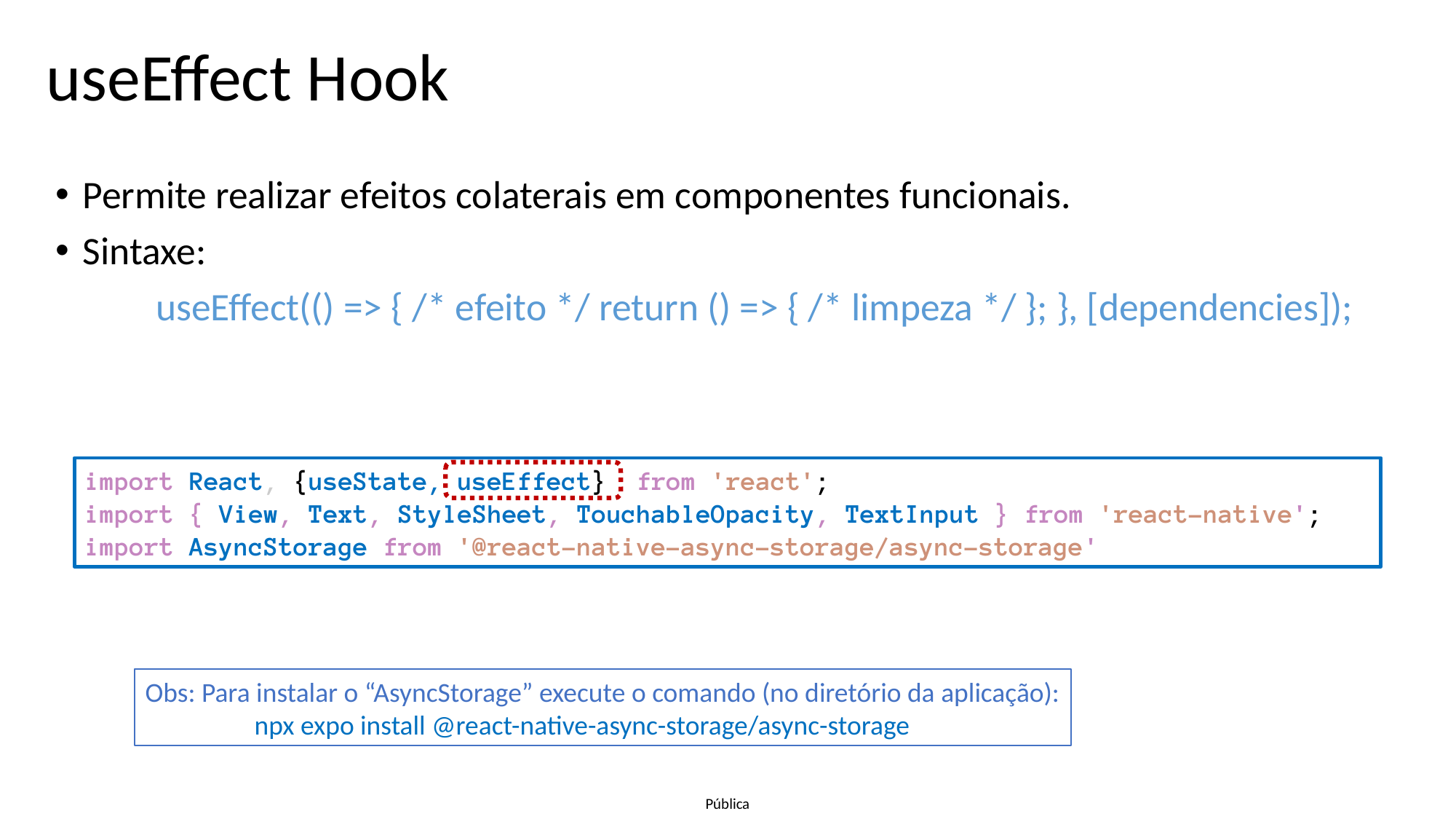

# useEffect Hook
Permite realizar efeitos colaterais em componentes funcionais.
Sintaxe:
	useEffect(() => { /* efeito */ return () => { /* limpeza */ }; }, [dependencies]);
import React, {useState, useEffect}  from 'react';
import { View, Text, StyleSheet, TouchableOpacity, TextInput } from 'react-native';
import AsyncStorage from '@react-native-async-storage/async-storage'

Obs: Para instalar o “AsyncStorage” execute o comando (no diretório da aplicação):
	npx expo install @react-native-async-storage/async-storage